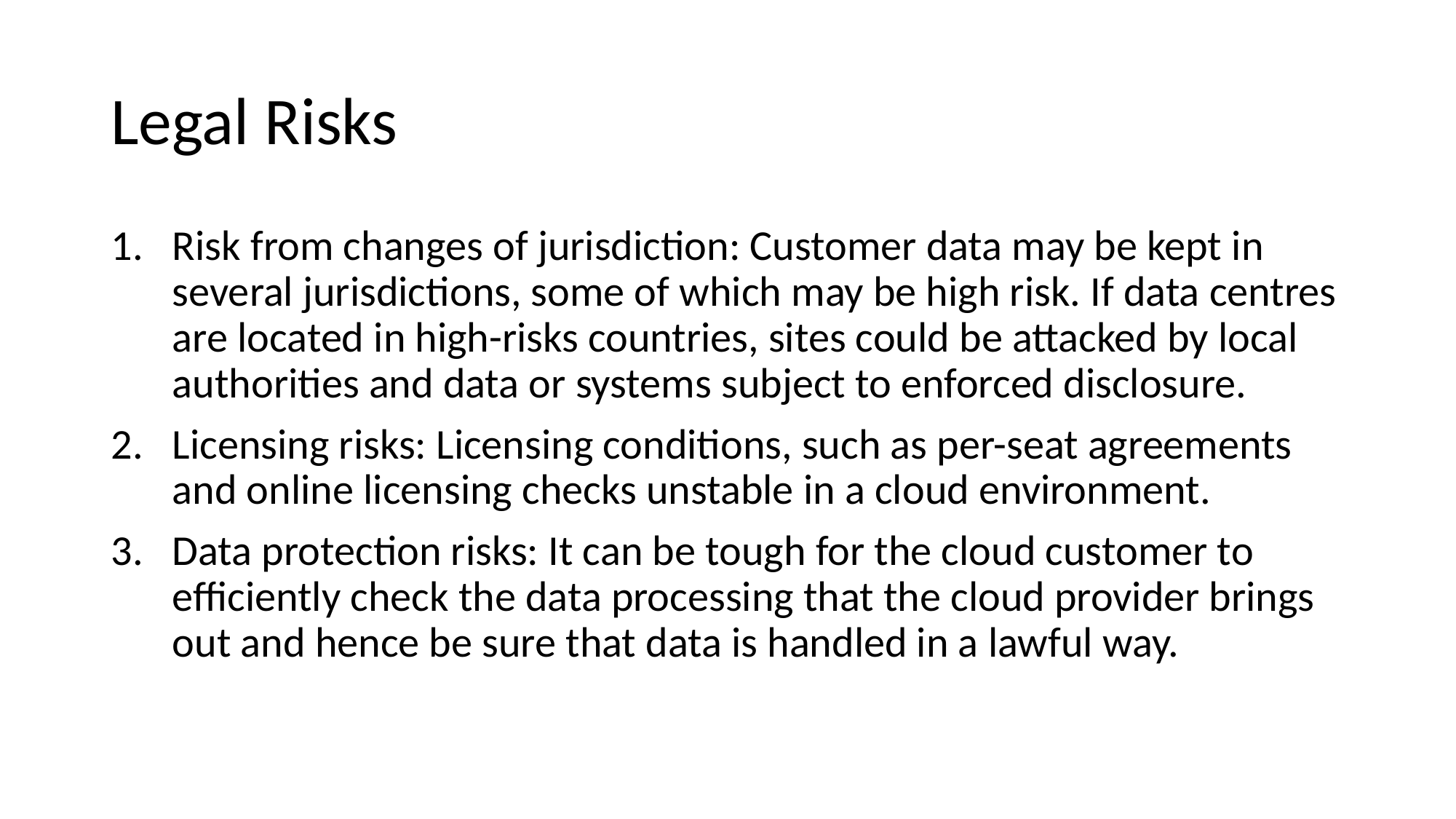

# Legal Risks
Risk from changes of jurisdiction: Customer data may be kept in several jurisdictions, some of which may be high risk. If data centres are located in high-risks countries, sites could be attacked by local authorities and data or systems subject to enforced disclosure.
Licensing risks: Licensing conditions, such as per-seat agreements and online licensing checks unstable in a cloud environment.
Data protection risks: It can be tough for the cloud customer to efficiently check the data processing that the cloud provider brings out and hence be sure that data is handled in a lawful way.